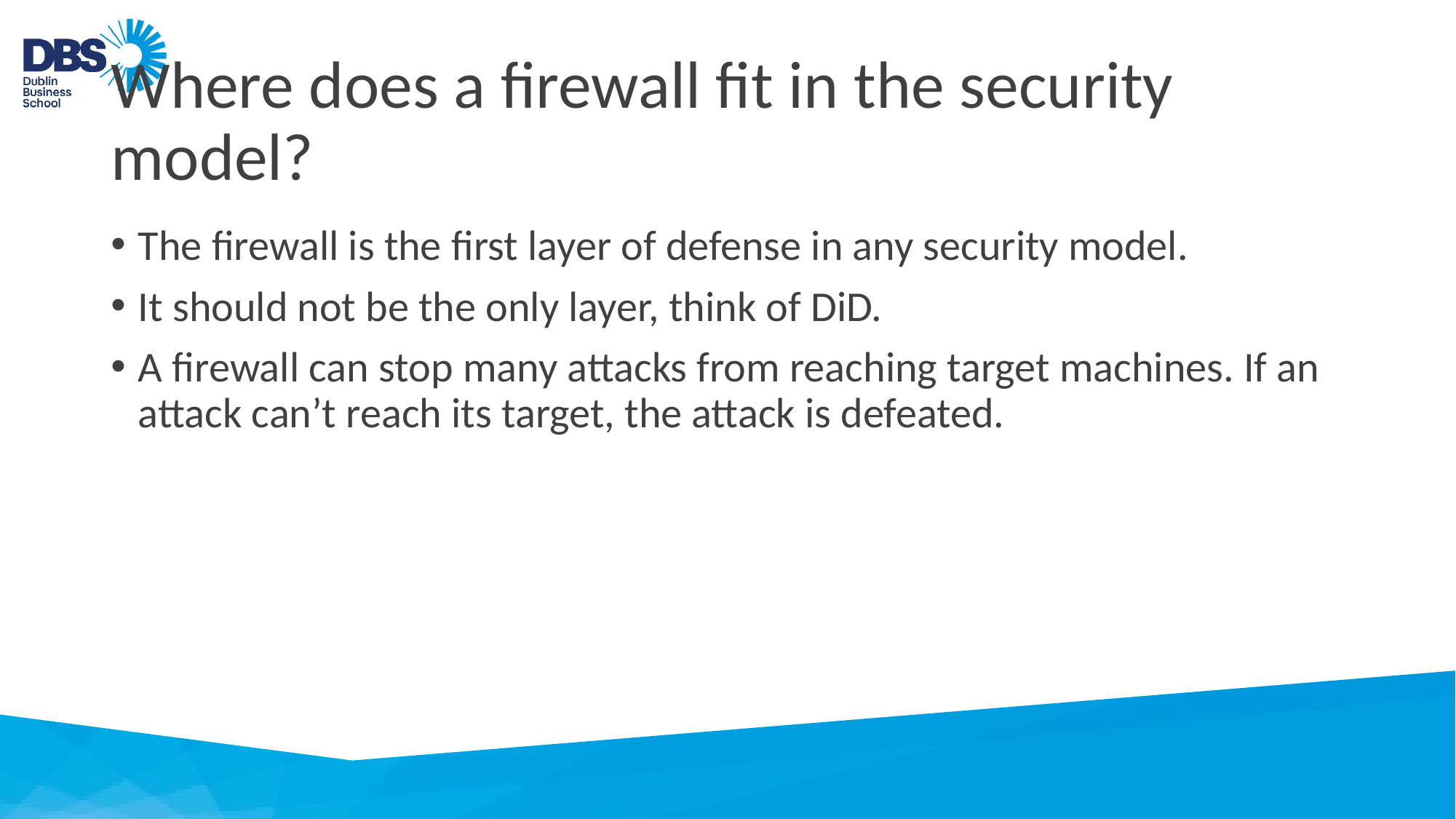

# Where does a firewall fit in the security model?
The firewall is the first layer of defense in any security model.
It should not be the only layer, think of DiD.
A firewall can stop many attacks from reaching target machines. If an attack can’t reach its target, the attack is defeated.